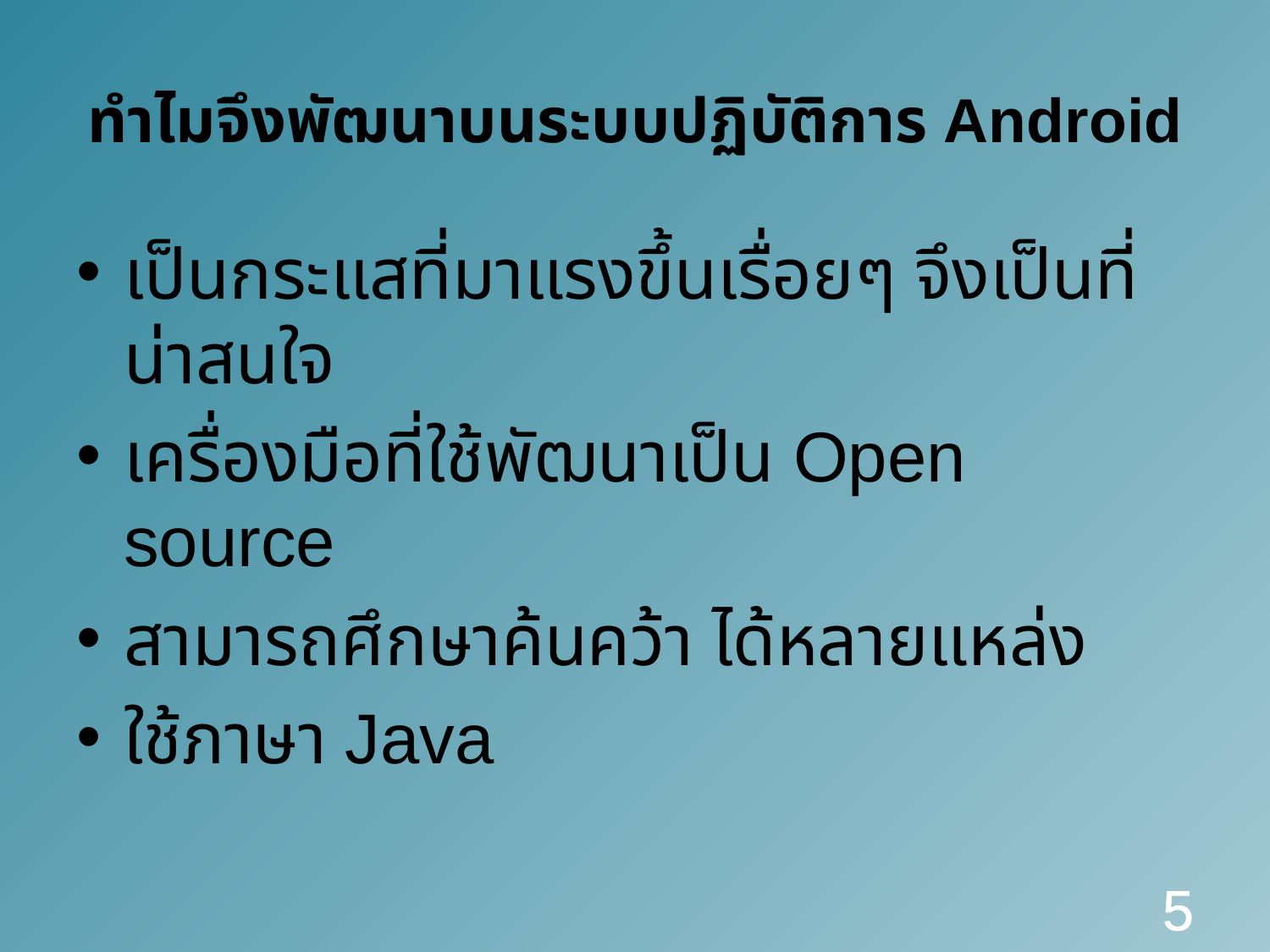

# ทำไมจึงพัฒนาบนระบบปฏิบัติการ Android
เป็นกระแสที่มาแรงขึ้นเรื่อยๆ จึงเป็นที่น่าสนใจ
เครื่องมือที่ใช้พัฒนาเป็น Open source
สามารถศึกษาค้นคว้า ได้หลายแหล่ง
ใช้ภาษา Java
5